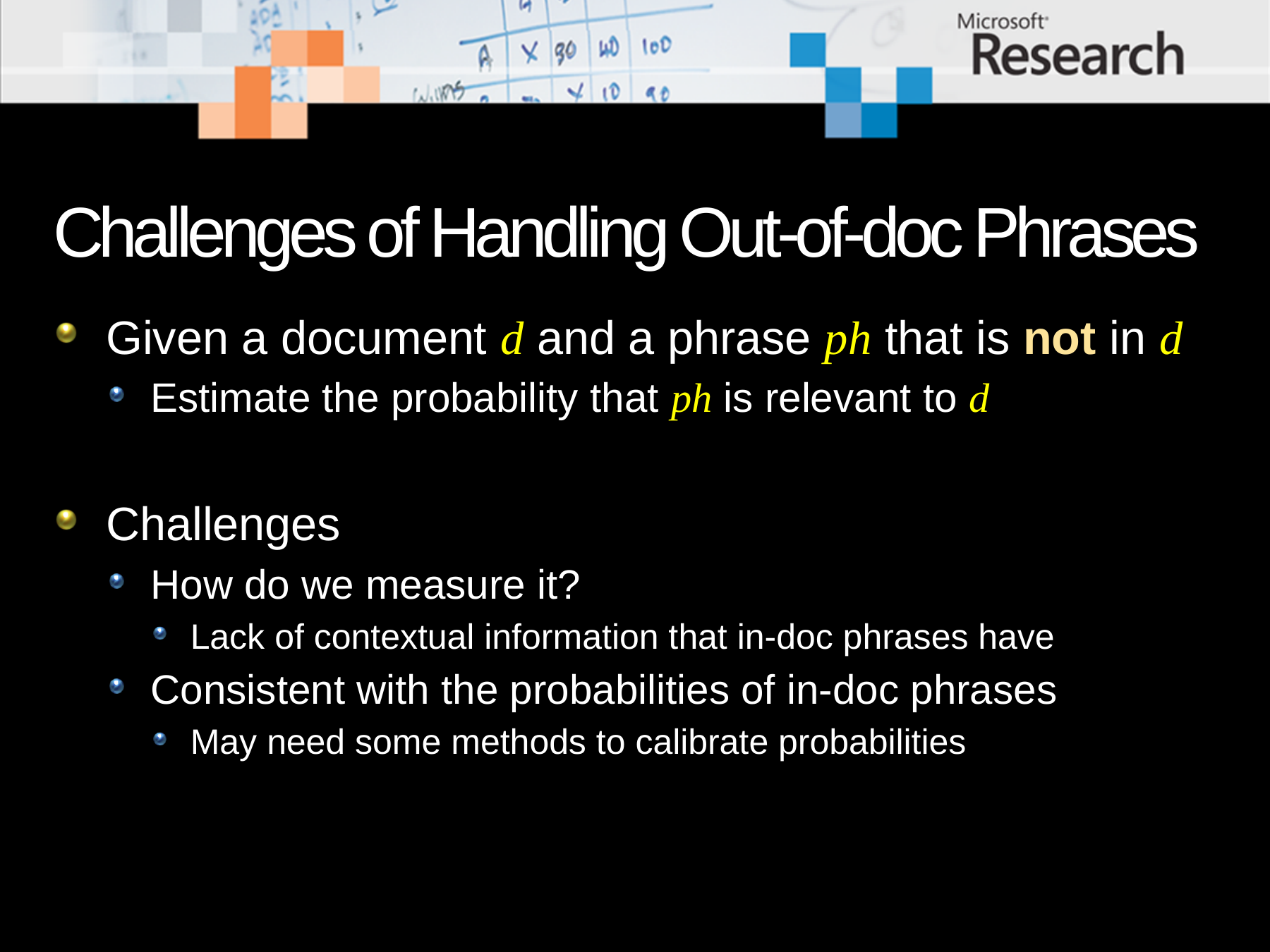

# Challenges of Handling Out-of-doc Phrases
Given a document d and a phrase ph that is not in d
Estimate the probability that ph is relevant to d

Challenges
How do we measure it?
Lack of contextual information that in-doc phrases have
Consistent with the probabilities of in-doc phrases
May need some methods to calibrate probabilities